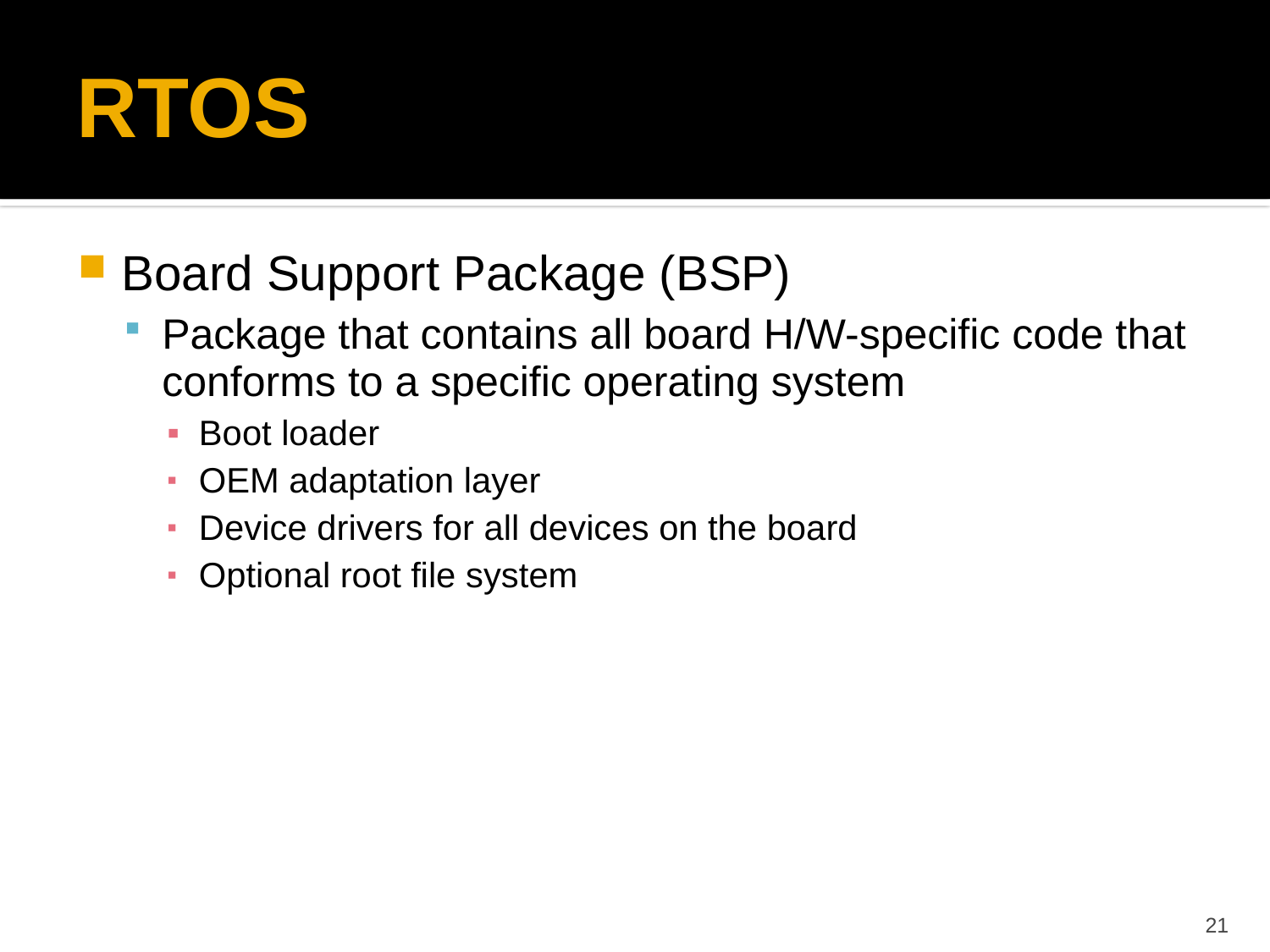

# RTOS
Board Support Package (BSP)
Package that contains all board H/W-specific code that conforms to a specific operating system
Boot loader
OEM adaptation layer
Device drivers for all devices on the board
Optional root file system
21